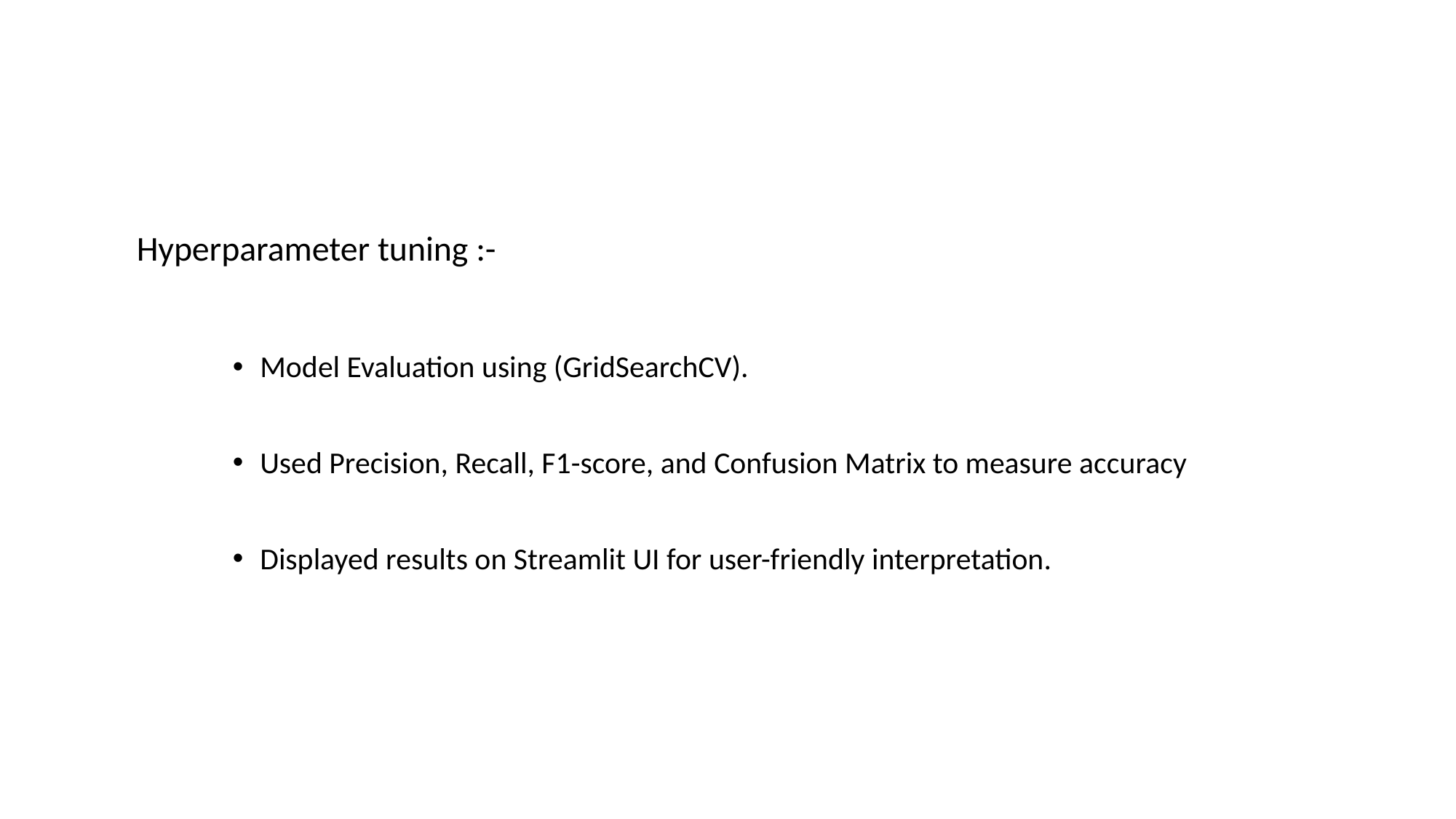

# Hyperparameter tuning :-
Model Evaluation using (GridSearchCV).

Used Precision, Recall, F1-score, and Confusion Matrix to measure accuracy

Displayed results on Streamlit UI for user-friendly interpretation.